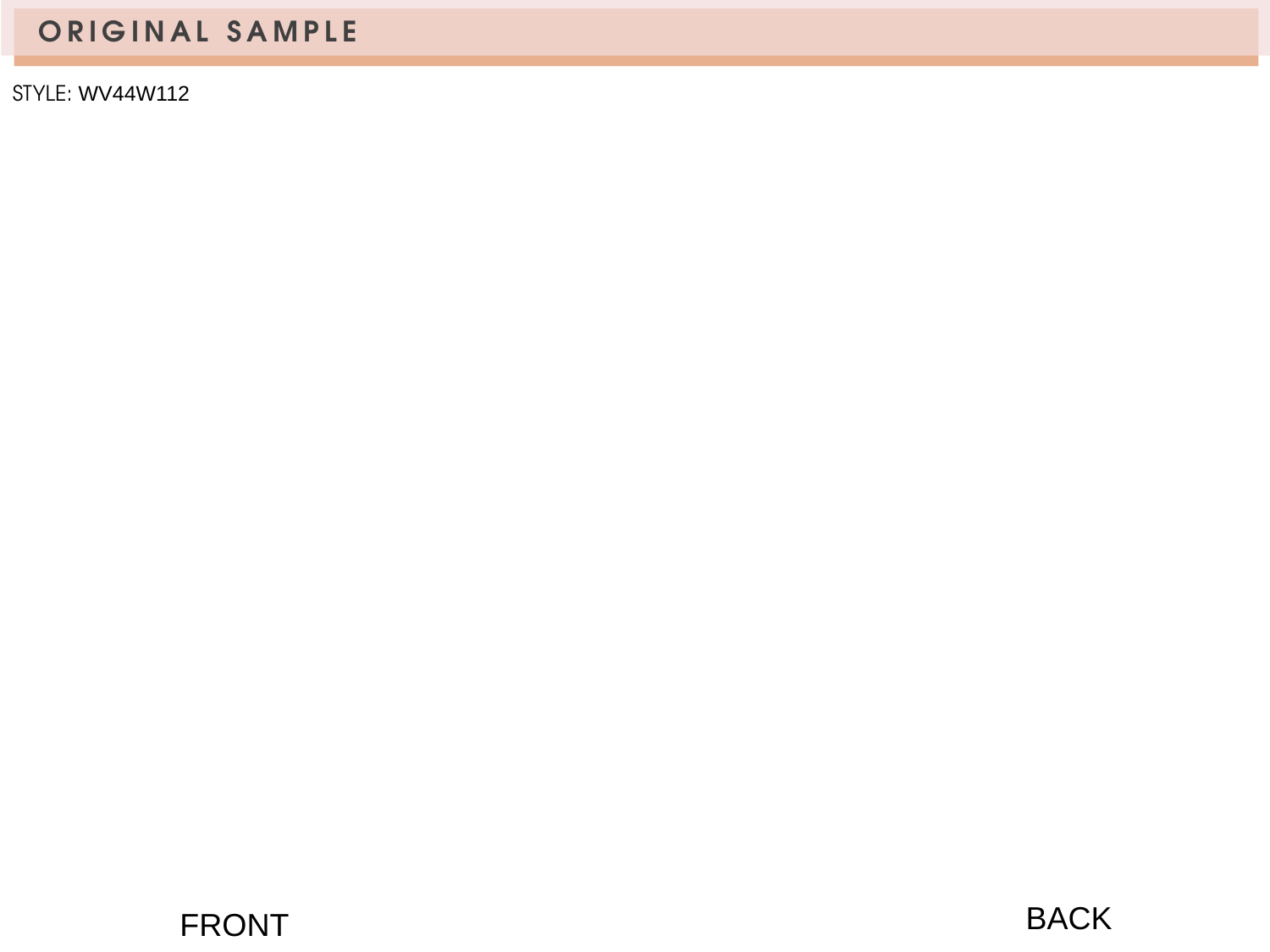

ORIGINAL SAMPLE

STYLE: WV44W112
BK

BK

FT

BK

BK

FT

BK

BACK
FRONT